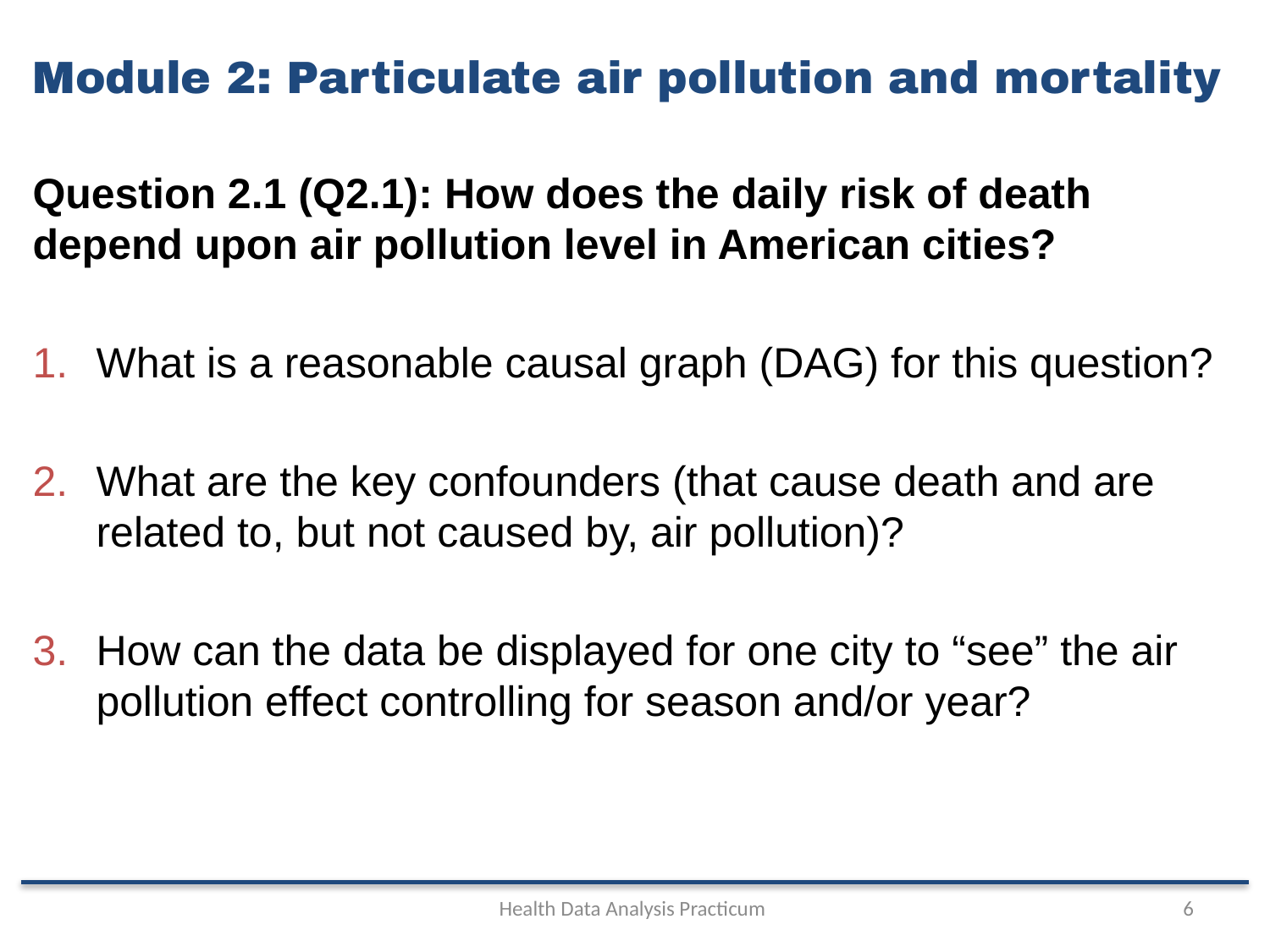

# Module 2: Particulate air pollution and mortality
Question 2.1 (Q2.1): How does the daily risk of death depend upon air pollution level in American cities?

What is a reasonable causal graph (DAG) for this question?

What are the key confounders (that cause death and are related to, but not caused by, air pollution)?

How can the data be displayed for one city to “see” the air pollution effect controlling for season and/or year?

Health Data Analysis Practicum
6